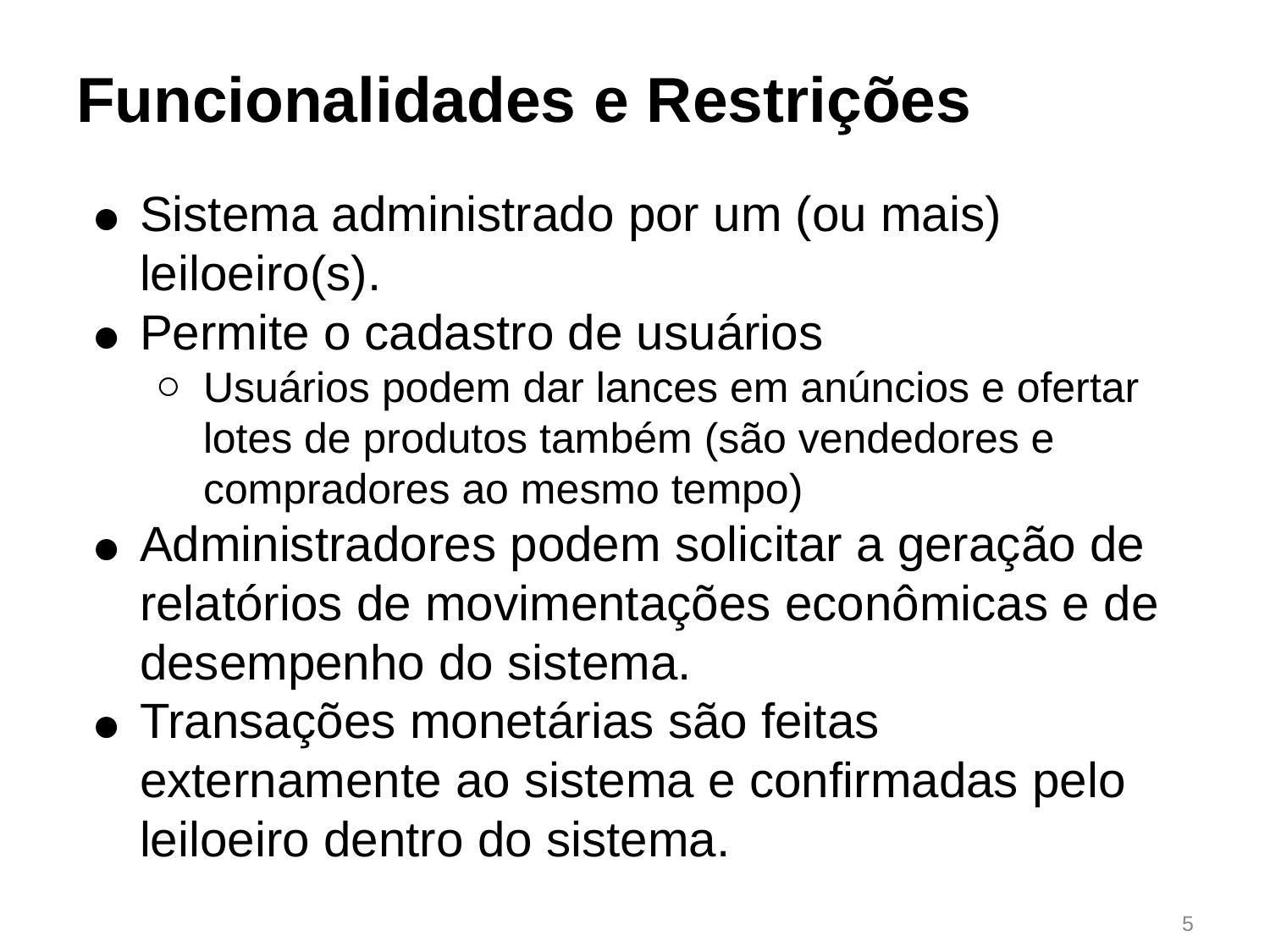

# Funcionalidades e Restrições
Sistema administrado por um (ou mais) leiloeiro(s).
Permite o cadastro de usuários
Usuários podem dar lances em anúncios e ofertar lotes de produtos também (são vendedores e compradores ao mesmo tempo)
Administradores podem solicitar a geração de relatórios de movimentações econômicas e de desempenho do sistema.
Transações monetárias são feitas externamente ao sistema e confirmadas pelo leiloeiro dentro do sistema.
5